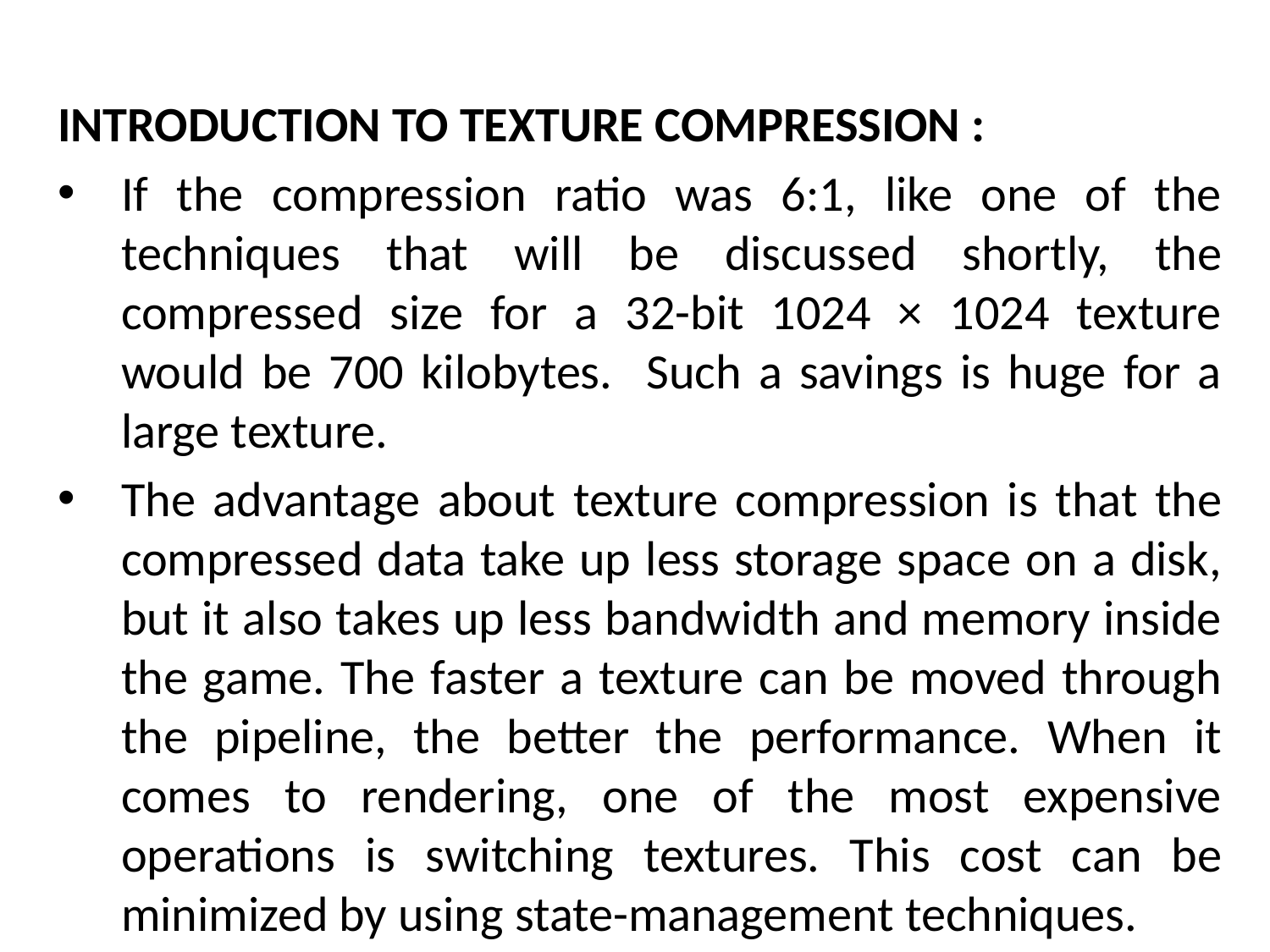

INTRODUCTION TO TEXTURE COMPRESSION :
If the compression ratio was 6:1, like one of the techniques that will be discussed shortly, the compressed size for a 32-bit 1024 × 1024 texture would be 700 kilobytes.  Such a savings is huge for a large texture.
The advantage about texture compression is that the compressed data take up less storage space on a disk, but it also takes up less bandwidth and memory inside the game. The faster a texture can be moved through the pipeline, the better the performance. When it comes to rendering, one of the most expensive operations is switching textures. This cost can be minimized by using state-management techniques.
# The Mathematical side of games